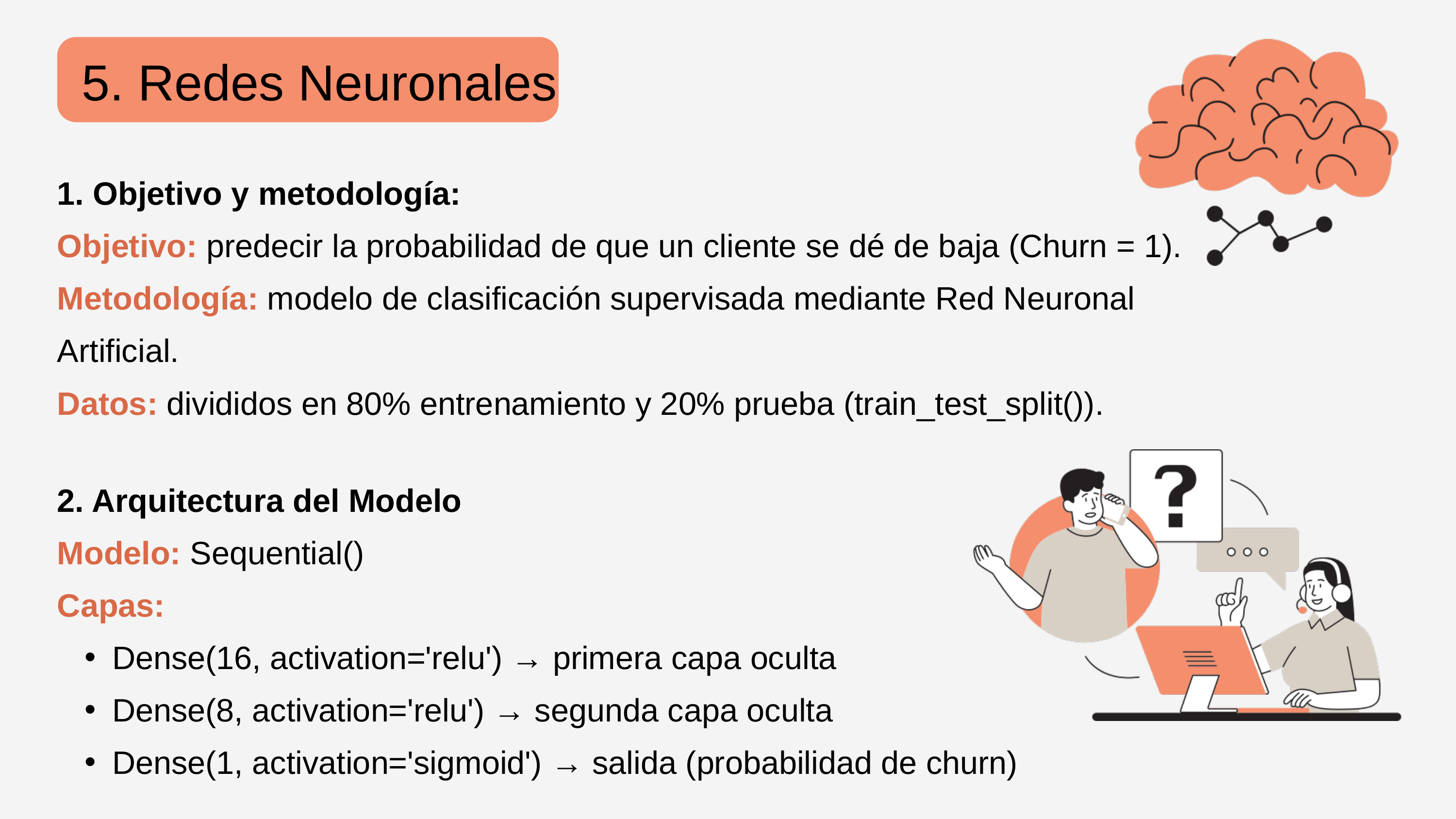

5. Redes Neuronales
1. Objetivo y metodología:
Objetivo: predecir la probabilidad de que un cliente se dé de baja (Churn = 1).
Metodología: modelo de clasificación supervisada mediante Red Neuronal Artificial.
Datos: divididos en 80% entrenamiento y 20% prueba (train_test_split()).

2. Arquitectura del Modelo
Modelo: Sequential()
Capas:
Dense(16, activation='relu') → primera capa oculta
Dense(8, activation='relu') → segunda capa oculta
Dense(1, activation='sigmoid') → salida (probabilidad de churn)